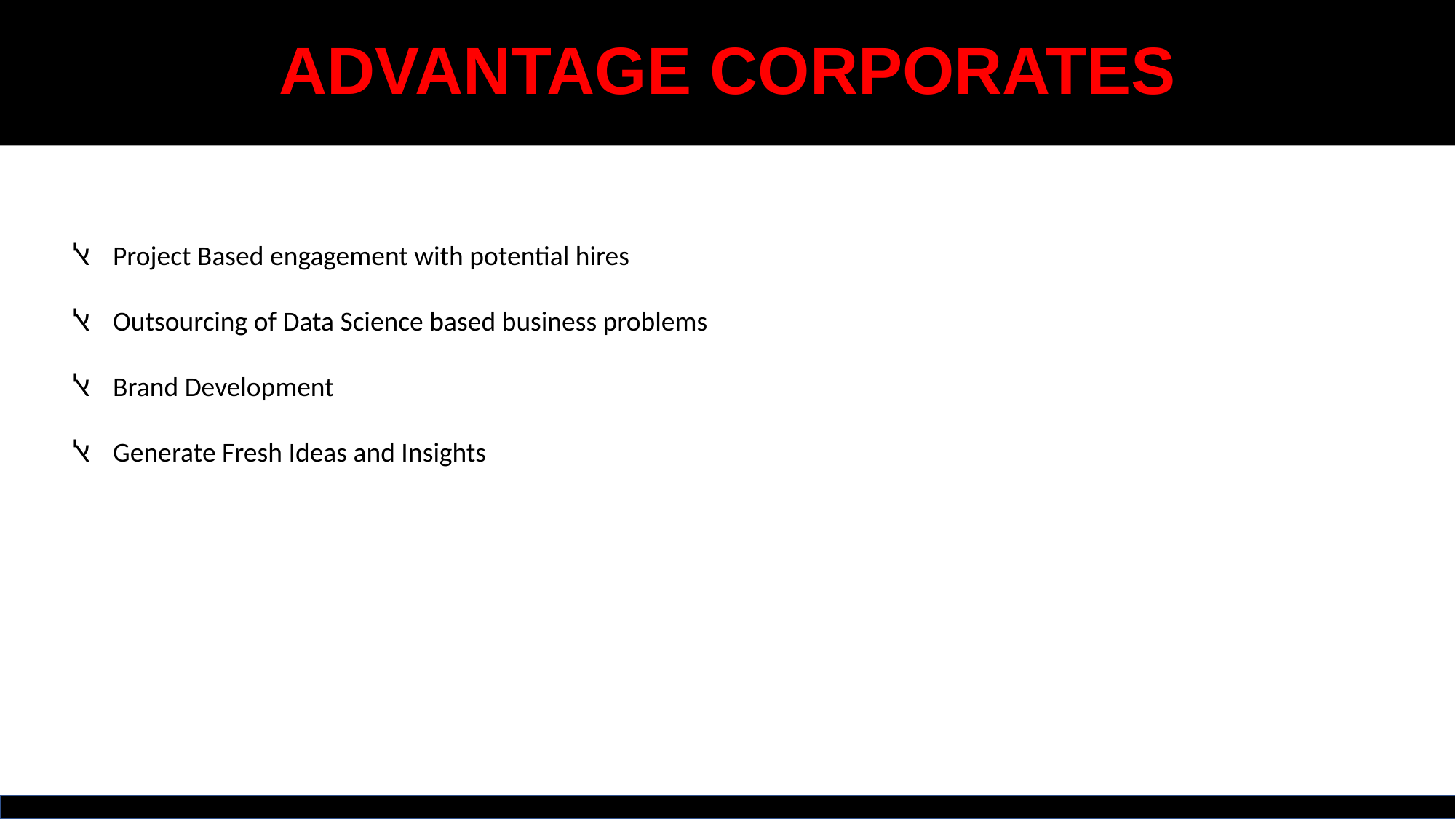

# ADVANTAGE CORPORATES
ﭏ   Project Based engagement with potential hires
ﭏ   Outsourcing of Data Science based business problems
ﭏ   Brand Development
ﭏ   Generate Fresh Ideas and Insights